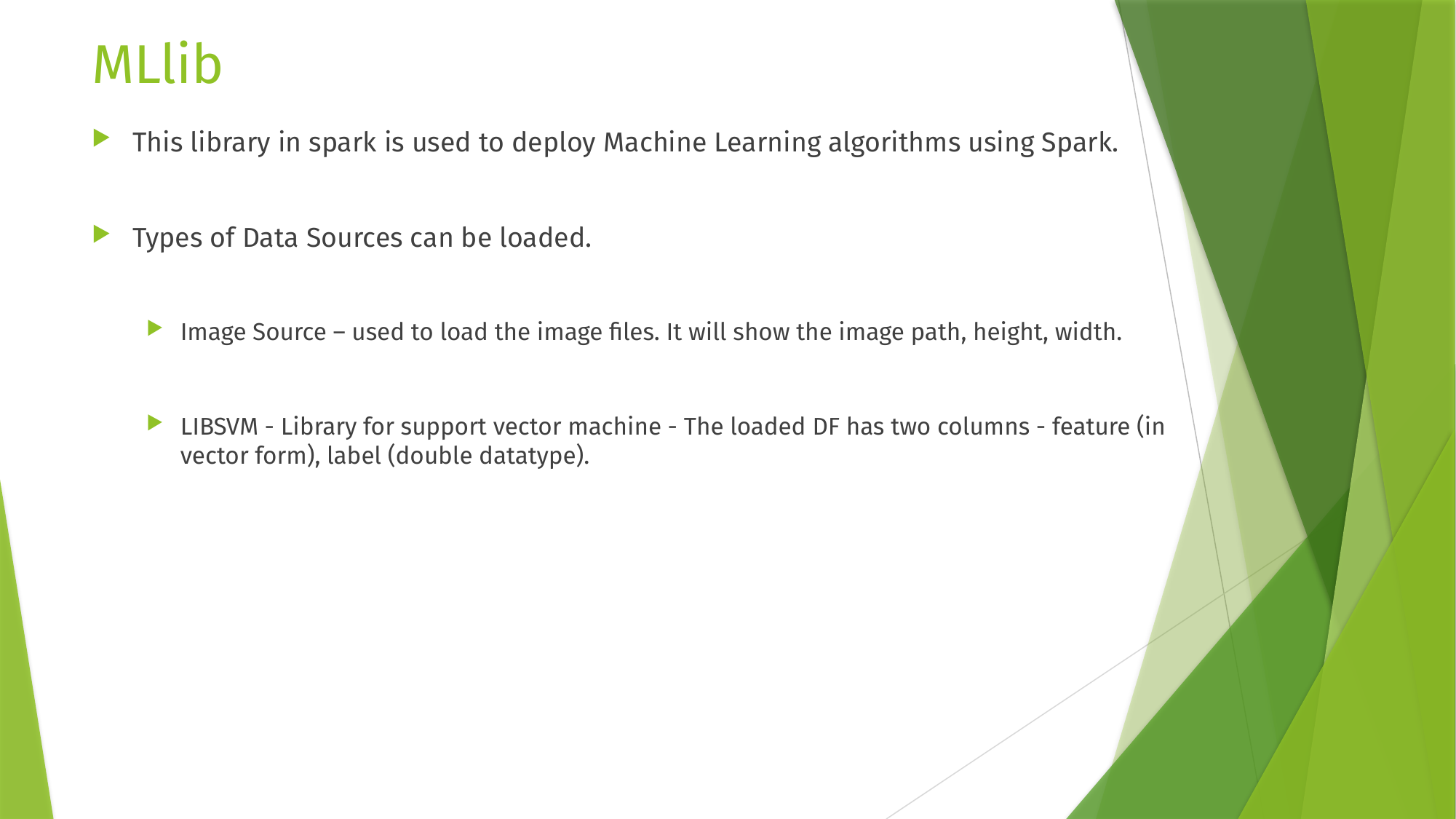

# MLlib
This library in spark is used to deploy Machine Learning algorithms using Spark.

Types of Data Sources can be loaded.

Image Source – used to load the image files. It will show the image path, height, width.

LIBSVM - Library for support vector machine - The loaded DF has two columns - feature (in vector form), label (double datatype).